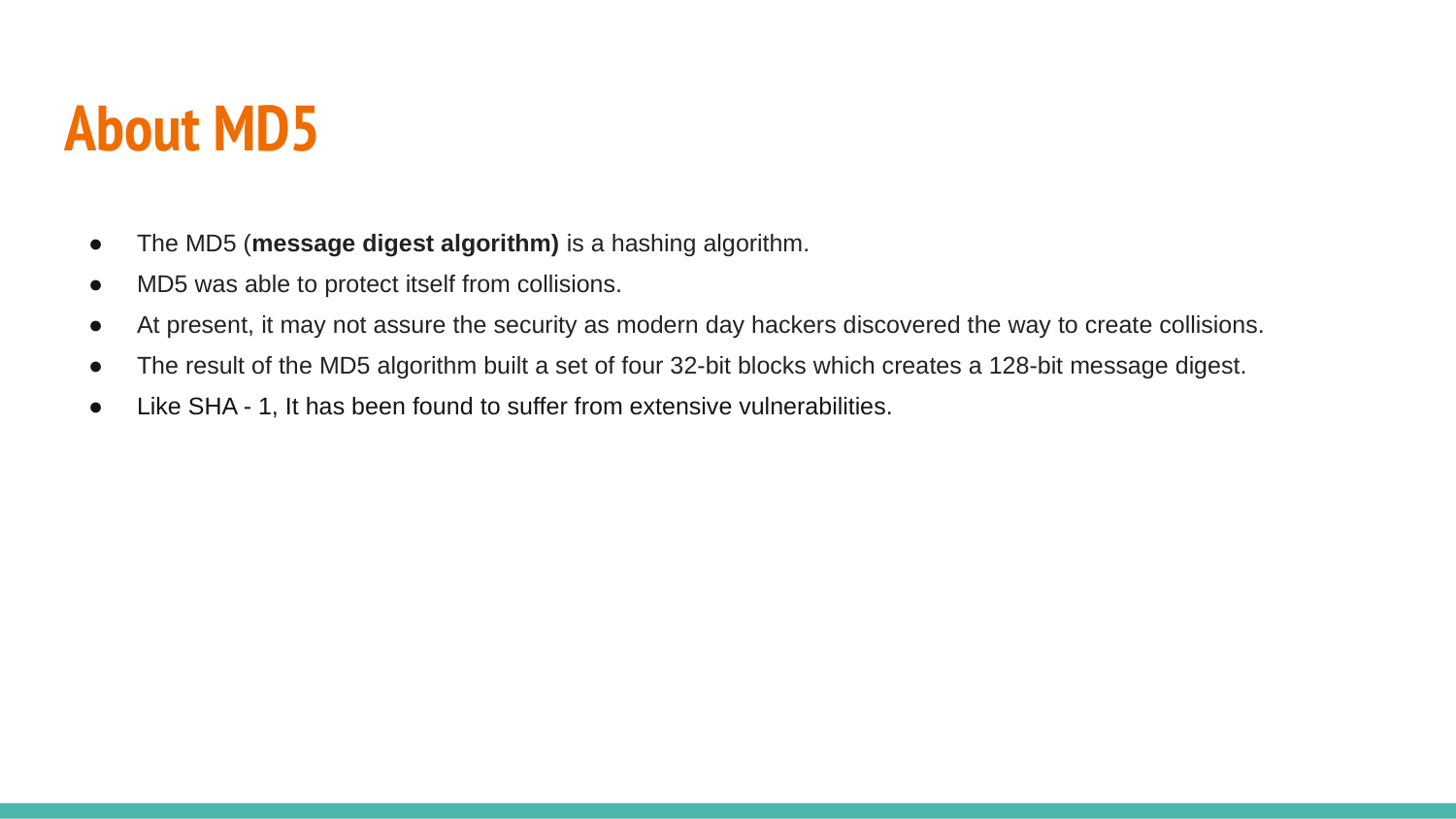

# About MD5
The MD5 (message digest algorithm) is a hashing algorithm.
MD5 was able to protect itself from collisions.
At present, it may not assure the security as modern day hackers discovered the way to create collisions.
The result of the MD5 algorithm built a set of four 32-bit blocks which creates a 128-bit message digest.
Like SHA - 1, It has been found to suffer from extensive vulnerabilities.